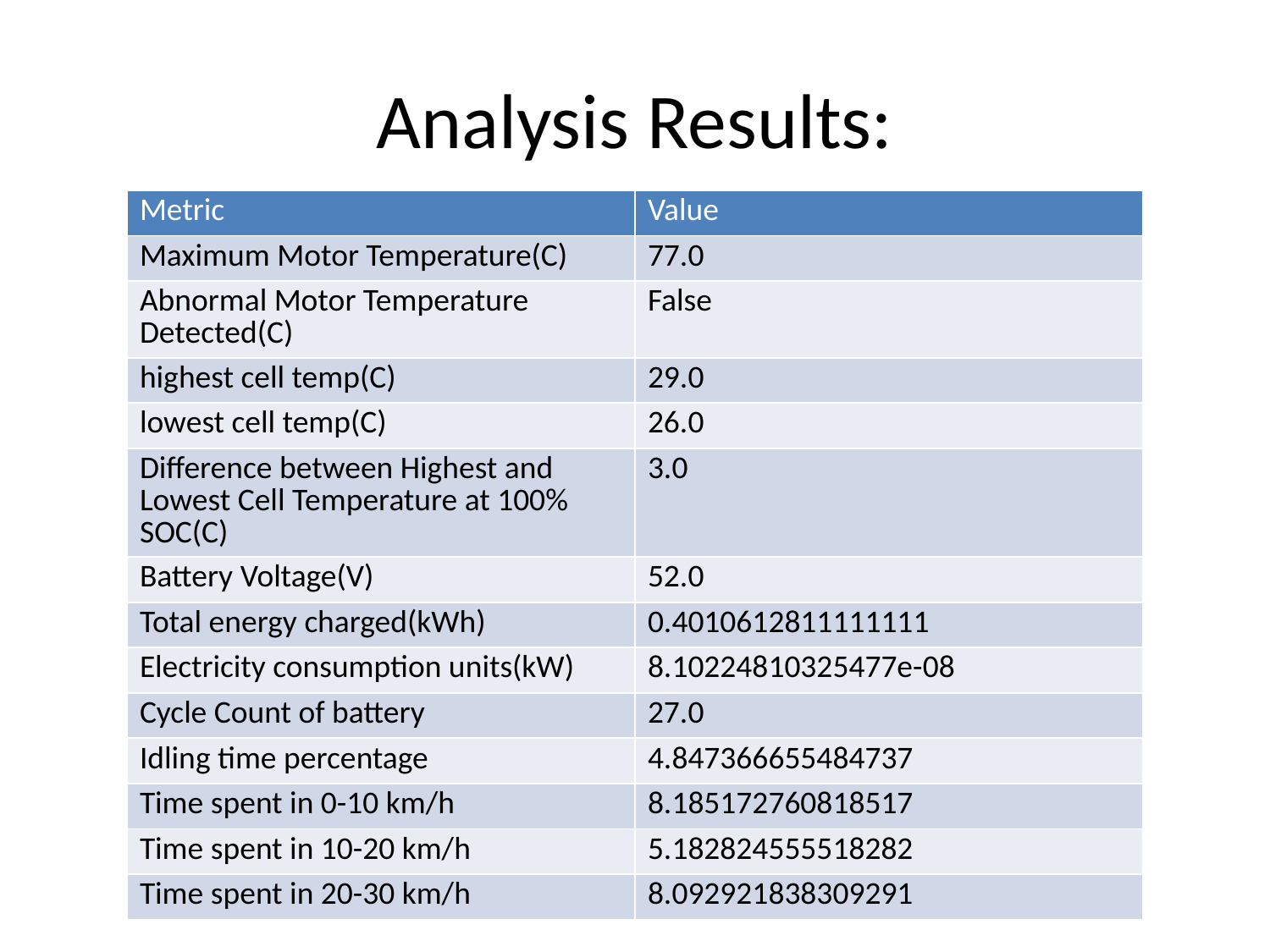

# Analysis Results:
| Metric | Value |
| --- | --- |
| Maximum Motor Temperature(C) | 77.0 |
| Abnormal Motor Temperature Detected(C) | False |
| highest cell temp(C) | 29.0 |
| lowest cell temp(C) | 26.0 |
| Difference between Highest and Lowest Cell Temperature at 100% SOC(C) | 3.0 |
| Battery Voltage(V) | 52.0 |
| Total energy charged(kWh) | 0.4010612811111111 |
| Electricity consumption units(kW) | 8.10224810325477e-08 |
| Cycle Count of battery | 27.0 |
| Idling time percentage | 4.847366655484737 |
| Time spent in 0-10 km/h | 8.185172760818517 |
| Time spent in 10-20 km/h | 5.182824555518282 |
| Time spent in 20-30 km/h | 8.092921838309291 |